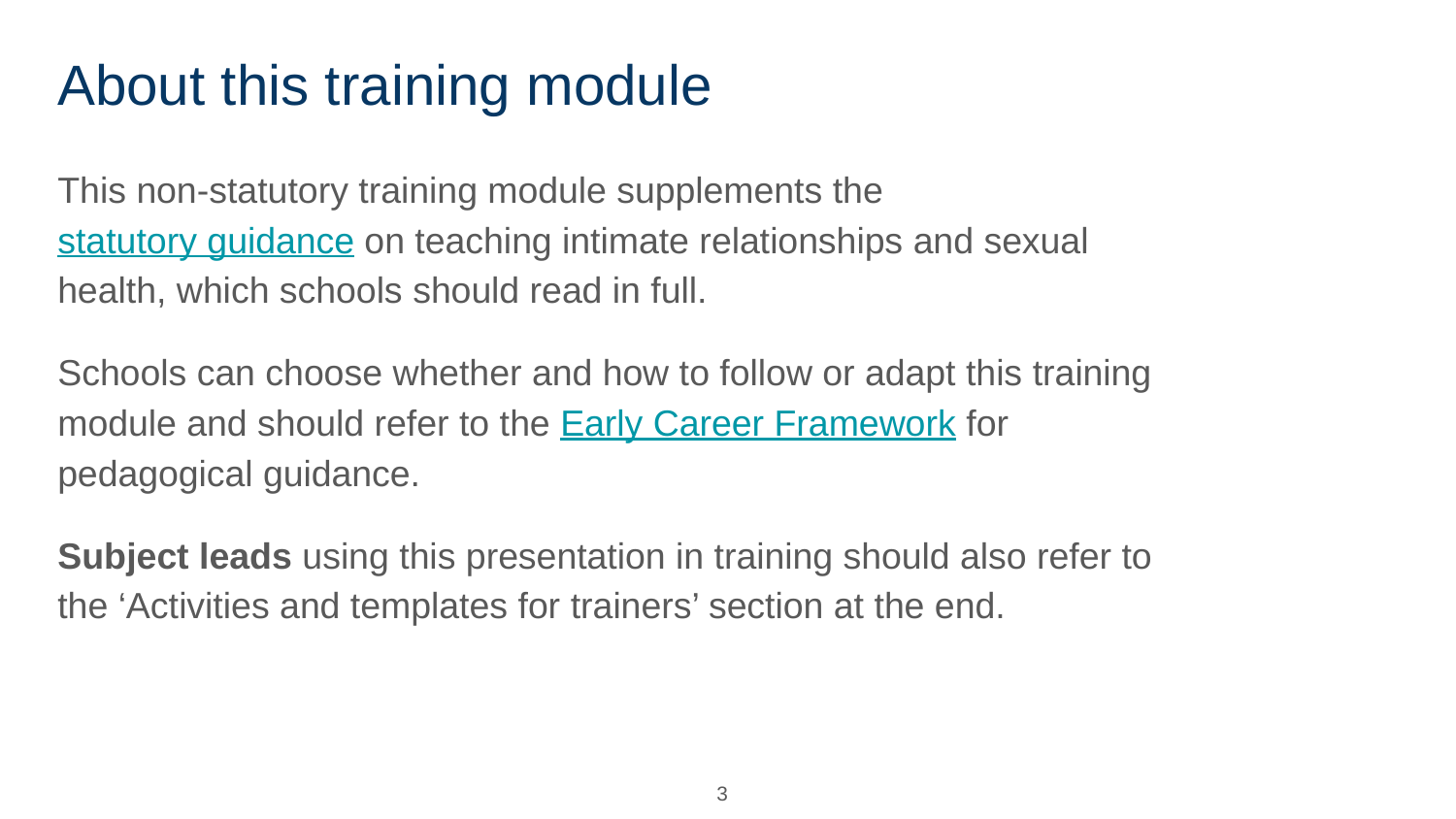

# About this training module

This non-statutory training module supplements the statutory guidance on teaching intimate relationships and sexual health, which schools should read in full.
Schools can choose whether and how to follow or adapt this training module and should refer to the Early Career Framework for pedagogical guidance.
Subject leads using this presentation in training should also refer to the ‘Activities and templates for trainers’ section at the end.
3